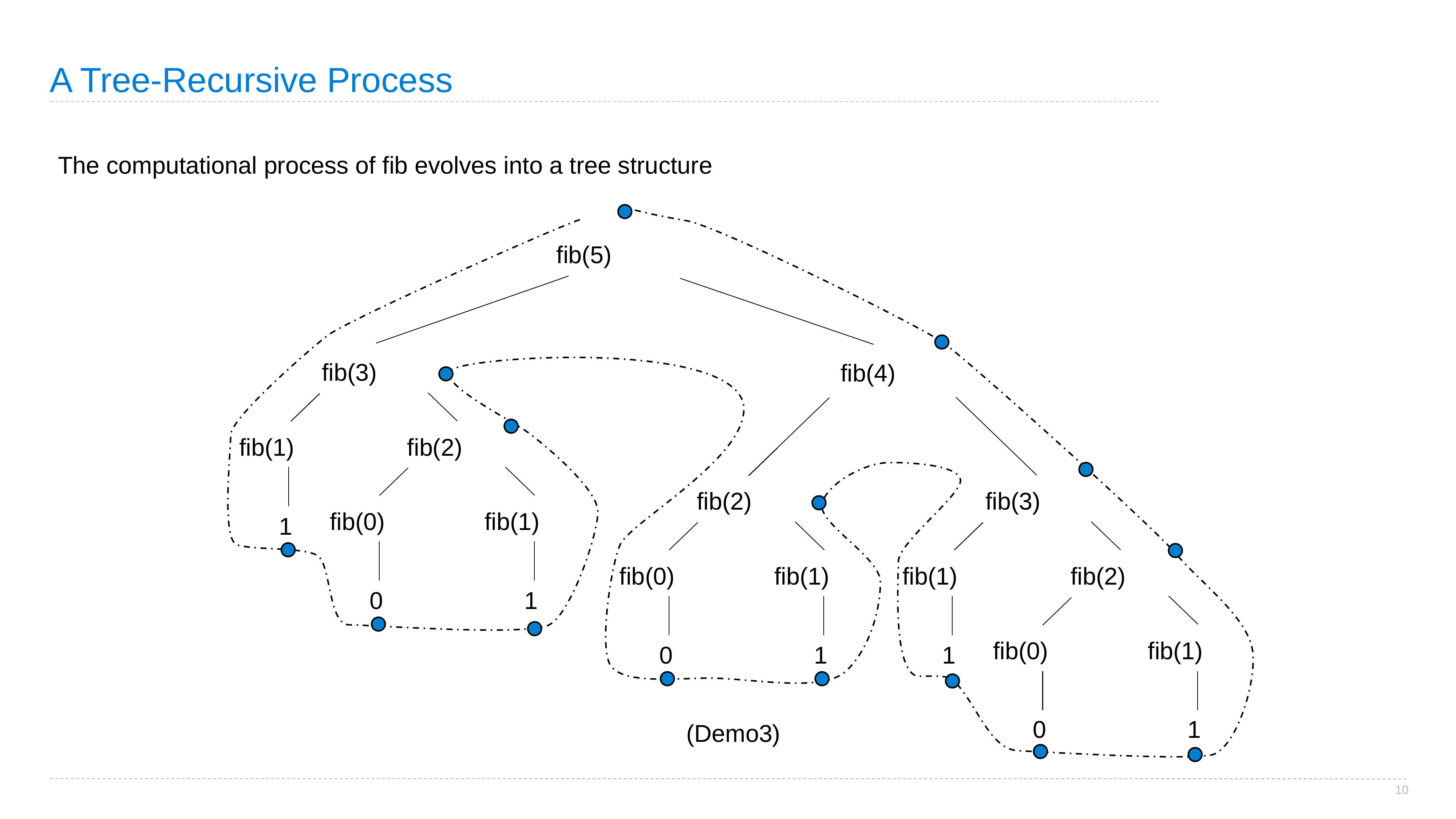

# A Tree-Recursive Process
The computational process of fib evolves into a tree structure

fib(5)
fib(3)
fib(4)

fib(1)
fib(2)
fib(0)
fib(1)
1
0
1
fib(2)
fib(3)
fib(0)
fib(1)
fib(1)
fib(2)
fib(0)
fib(1)
0
1
1
0
1

(Demo3)

10